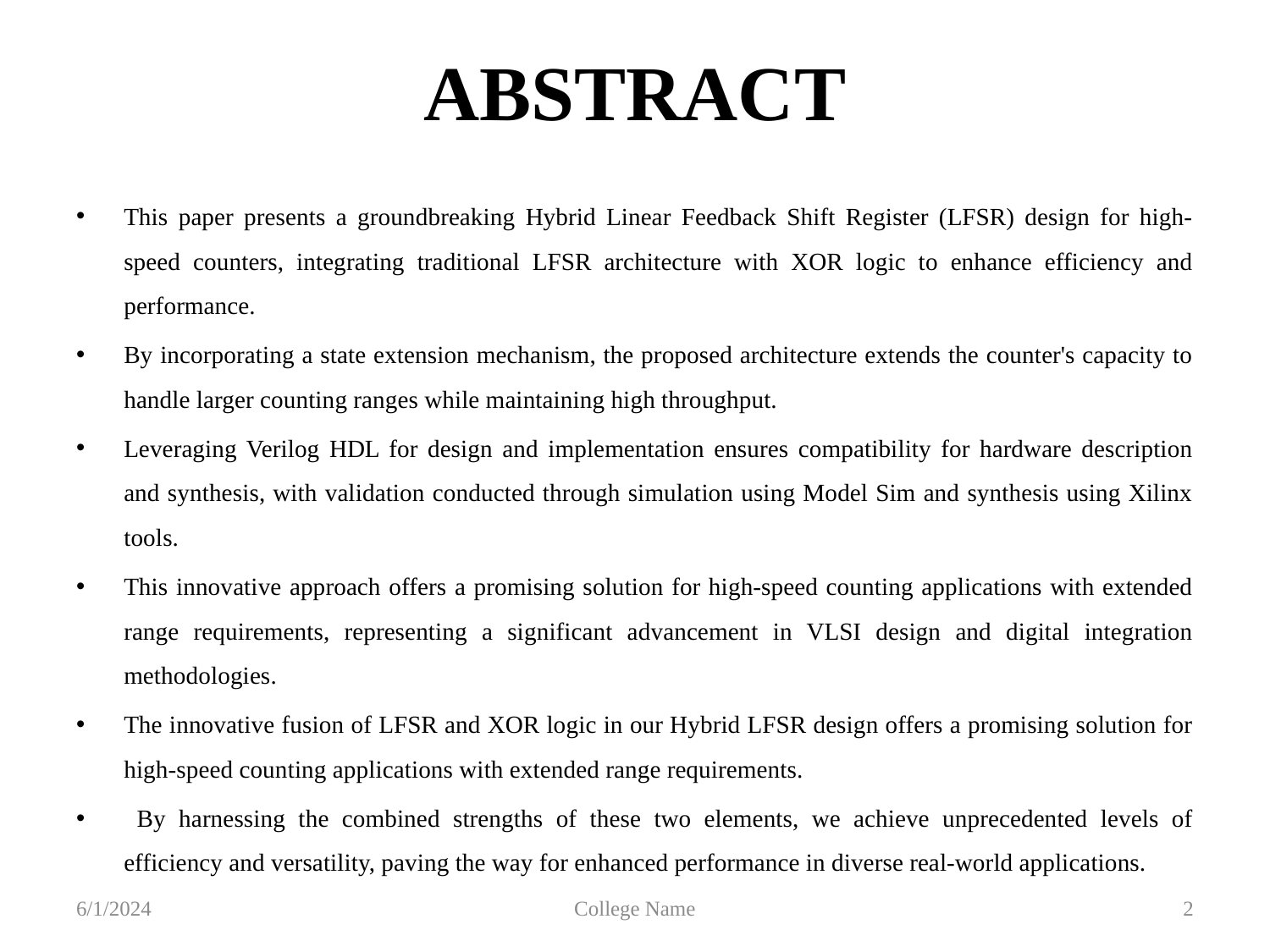

# ABSTRACT
This paper presents a groundbreaking Hybrid Linear Feedback Shift Register (LFSR) design for high-speed counters, integrating traditional LFSR architecture with XOR logic to enhance efficiency and performance.
By incorporating a state extension mechanism, the proposed architecture extends the counter's capacity to handle larger counting ranges while maintaining high throughput.
Leveraging Verilog HDL for design and implementation ensures compatibility for hardware description and synthesis, with validation conducted through simulation using Model Sim and synthesis using Xilinx tools.
This innovative approach offers a promising solution for high-speed counting applications with extended range requirements, representing a significant advancement in VLSI design and digital integration methodologies.
The innovative fusion of LFSR and XOR logic in our Hybrid LFSR design offers a promising solution for high-speed counting applications with extended range requirements.
 By harnessing the combined strengths of these two elements, we achieve unprecedented levels of efficiency and versatility, paving the way for enhanced performance in diverse real-world applications.
6/1/2024
College Name
2